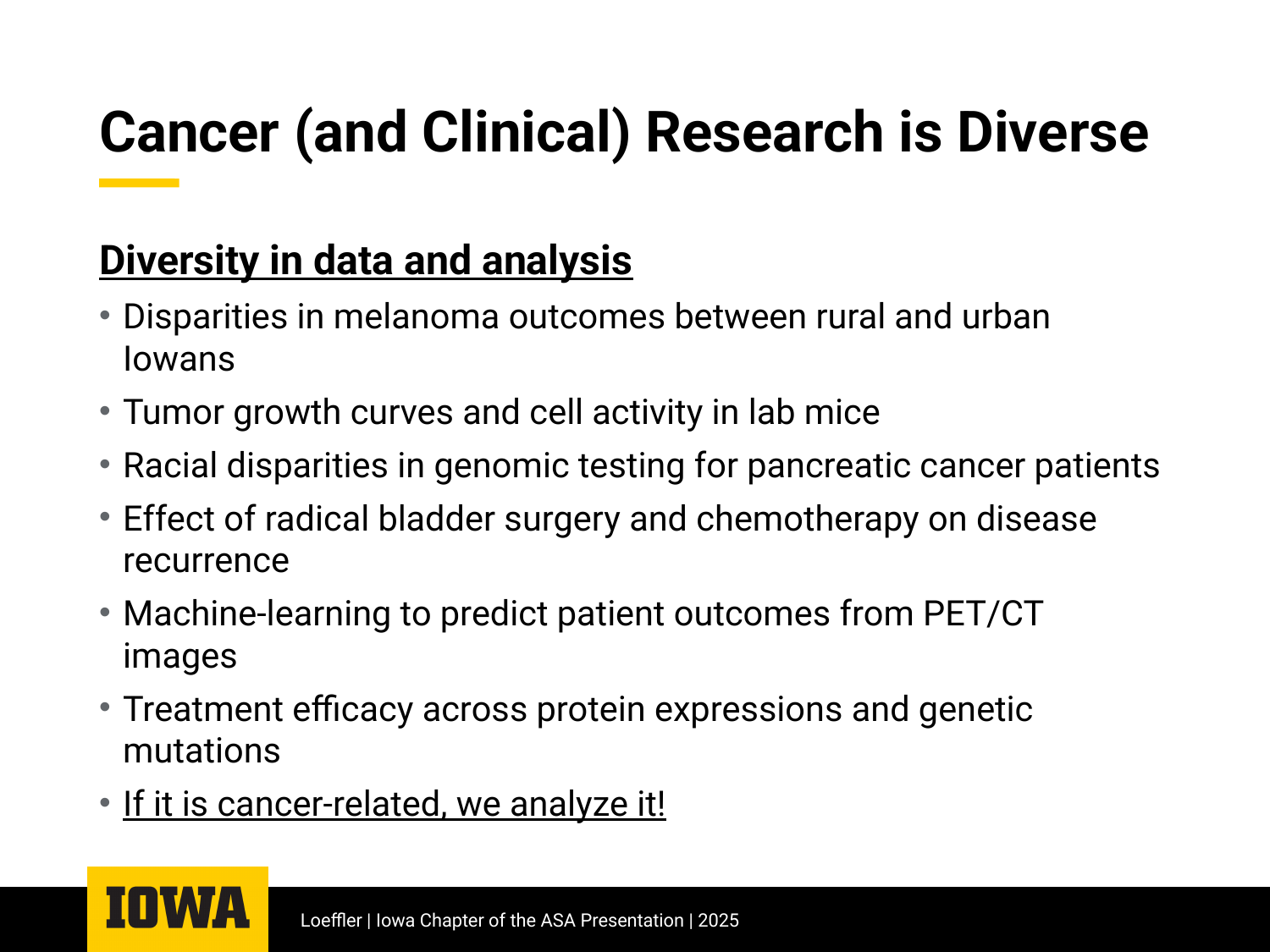

# Cancer (and Clinical) Research is Diverse
Diversity in data and analysis
Disparities in melanoma outcomes between rural and urban Iowans
Tumor growth curves and cell activity in lab mice
Racial disparities in genomic testing for pancreatic cancer patients
Effect of radical bladder surgery and chemotherapy on disease recurrence
Machine-learning to predict patient outcomes from PET/CT images
Treatment efficacy across protein expressions and genetic mutations
If it is cancer-related, we analyze it!

Loeffler | Iowa Chapter of the ASA Presentation | 2025